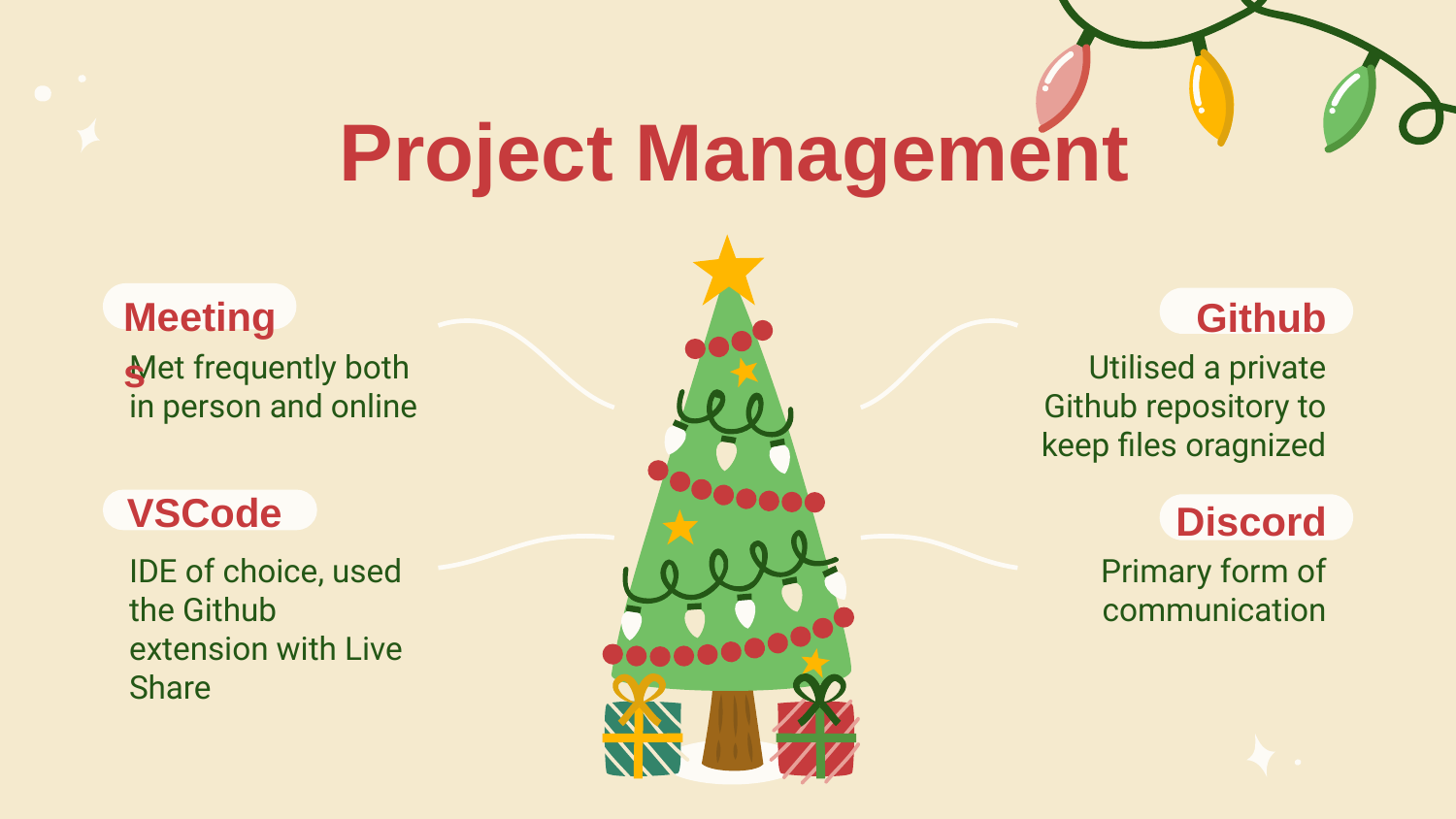

# Project Management

Meetings
Github

Met frequently both in person and online
Utilised a private Github repository to keep files oragnized
VSCode
Discord

IDE of choice, used the Github extension with Live Share
Primary form of communication